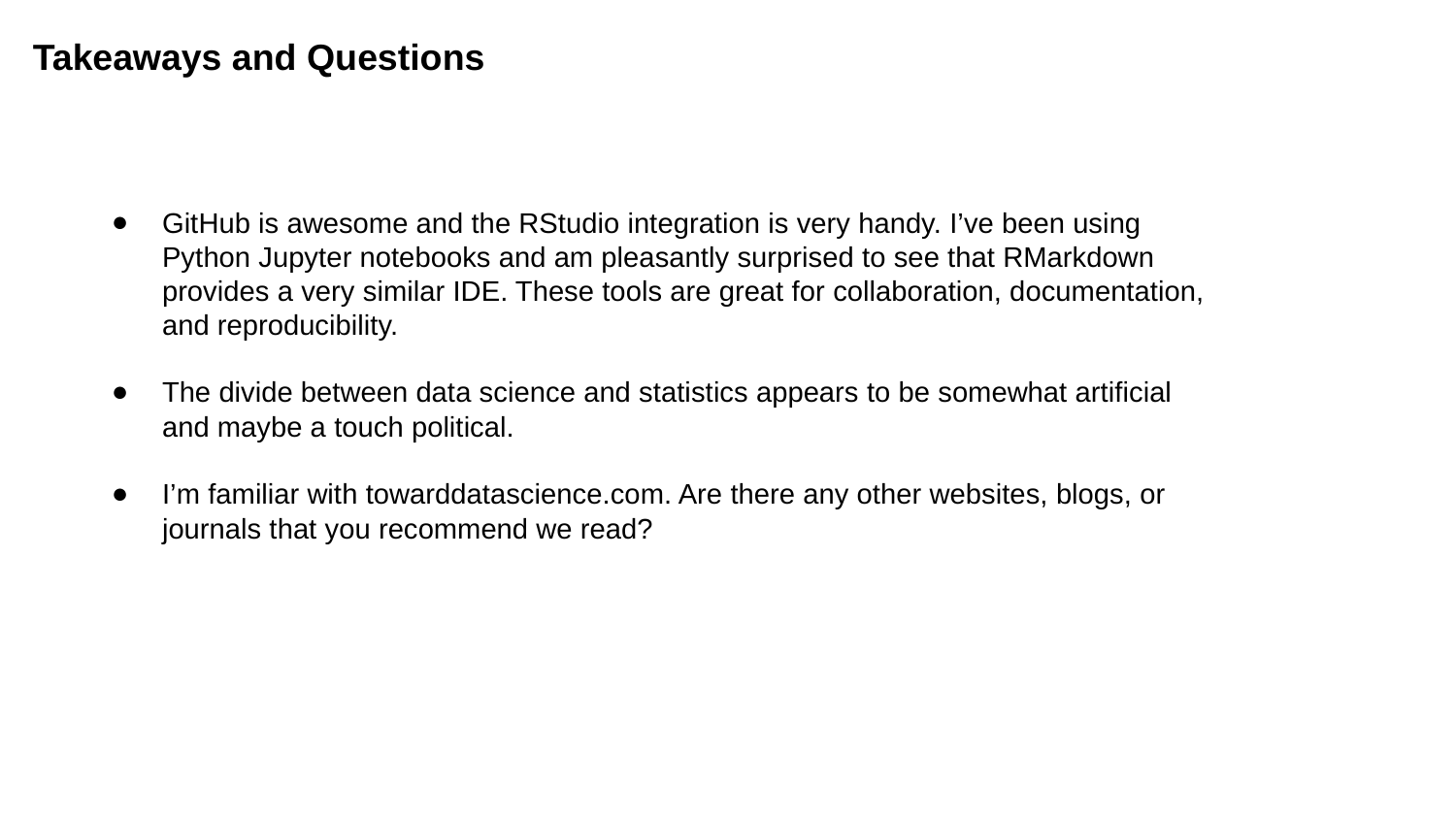

Takeaways and Questions
GitHub is awesome and the RStudio integration is very handy. I’ve been using Python Jupyter notebooks and am pleasantly surprised to see that RMarkdown provides a very similar IDE. These tools are great for collaboration, documentation, and reproducibility.

The divide between data science and statistics appears to be somewhat artificial and maybe a touch political.

I’m familiar with towarddatascience.com. Are there any other websites, blogs, or journals that you recommend we read?